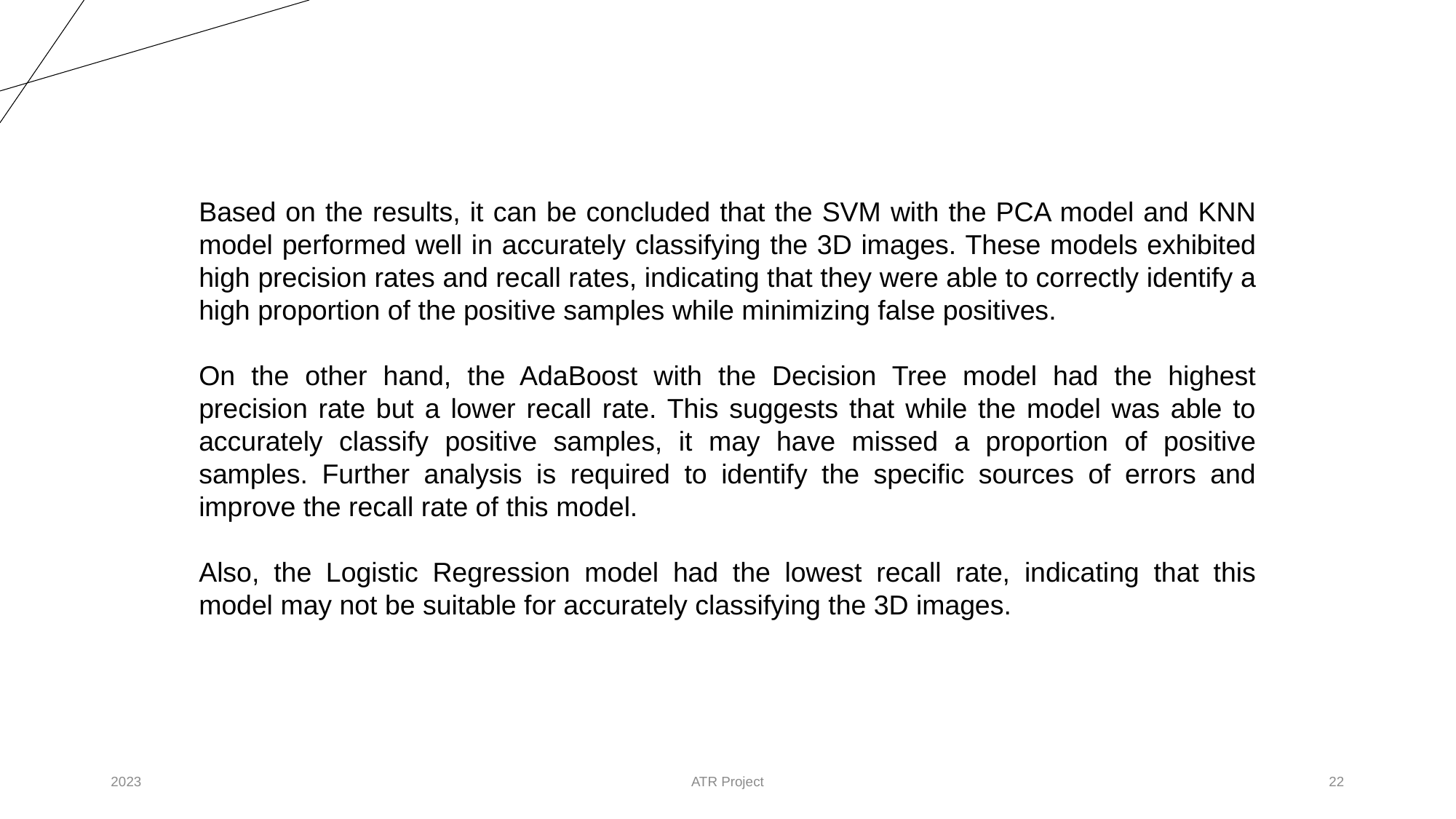

Based on the results, it can be concluded that the SVM with the PCA model and KNN model performed well in accurately classifying the 3D images. These models exhibited high precision rates and recall rates, indicating that they were able to correctly identify a high proportion of the positive samples while minimizing false positives.

On the other hand, the AdaBoost with the Decision Tree model had the highest precision rate but a lower recall rate. This suggests that while the model was able to accurately classify positive samples, it may have missed a proportion of positive samples. Further analysis is required to identify the specific sources of errors and improve the recall rate of this model.

Also, the Logistic Regression model had the lowest recall rate, indicating that this model may not be suitable for accurately classifying the 3D images.
2023
ATR Project
22